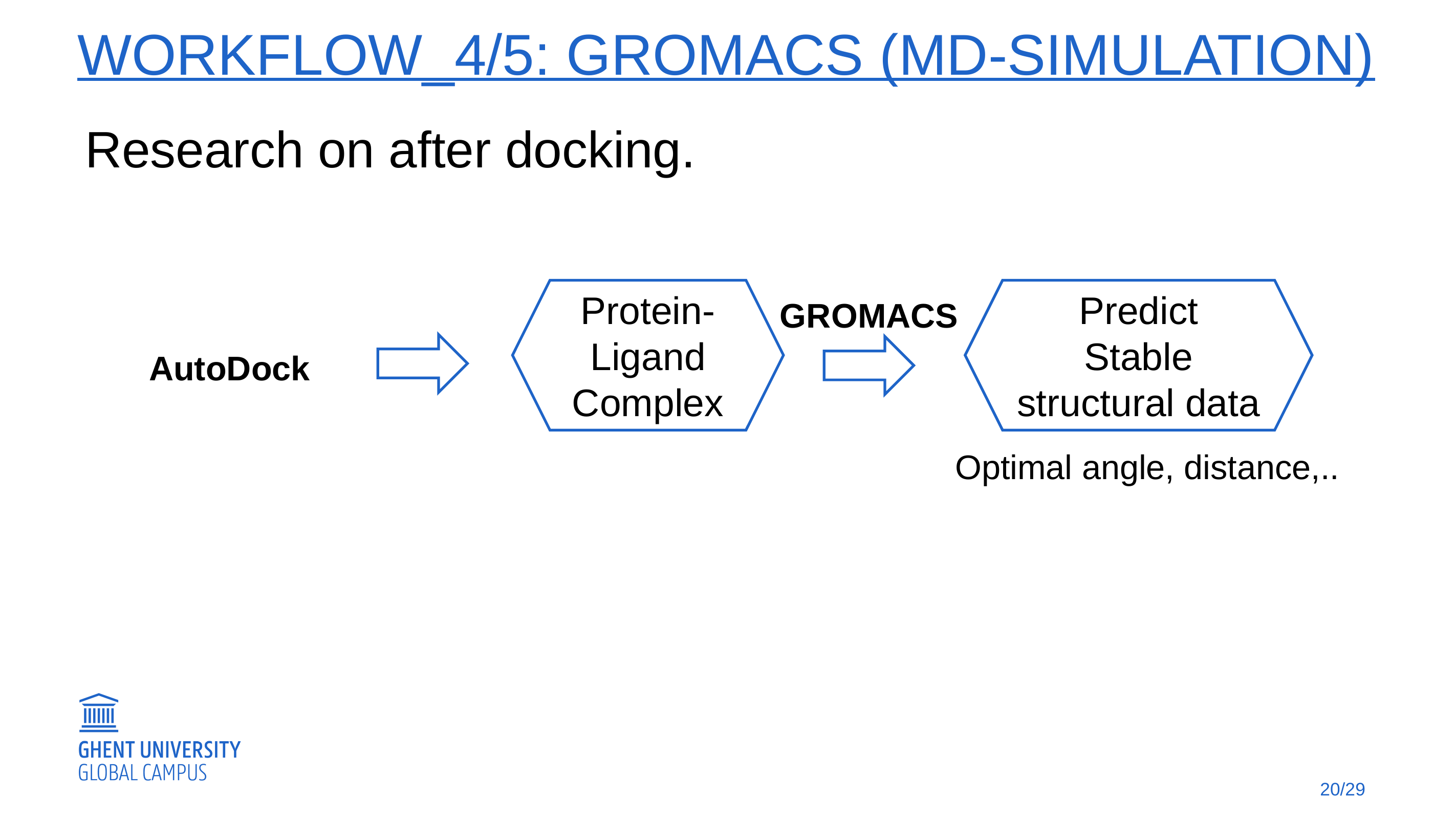

# Workflow_4/5: gromacs (Md-simulation)
Research on after docking.
Protein-Ligand
Complex
Predict
Stable structural data
GROMACS
AutoDock

Optimal angle, distance,..
20/29